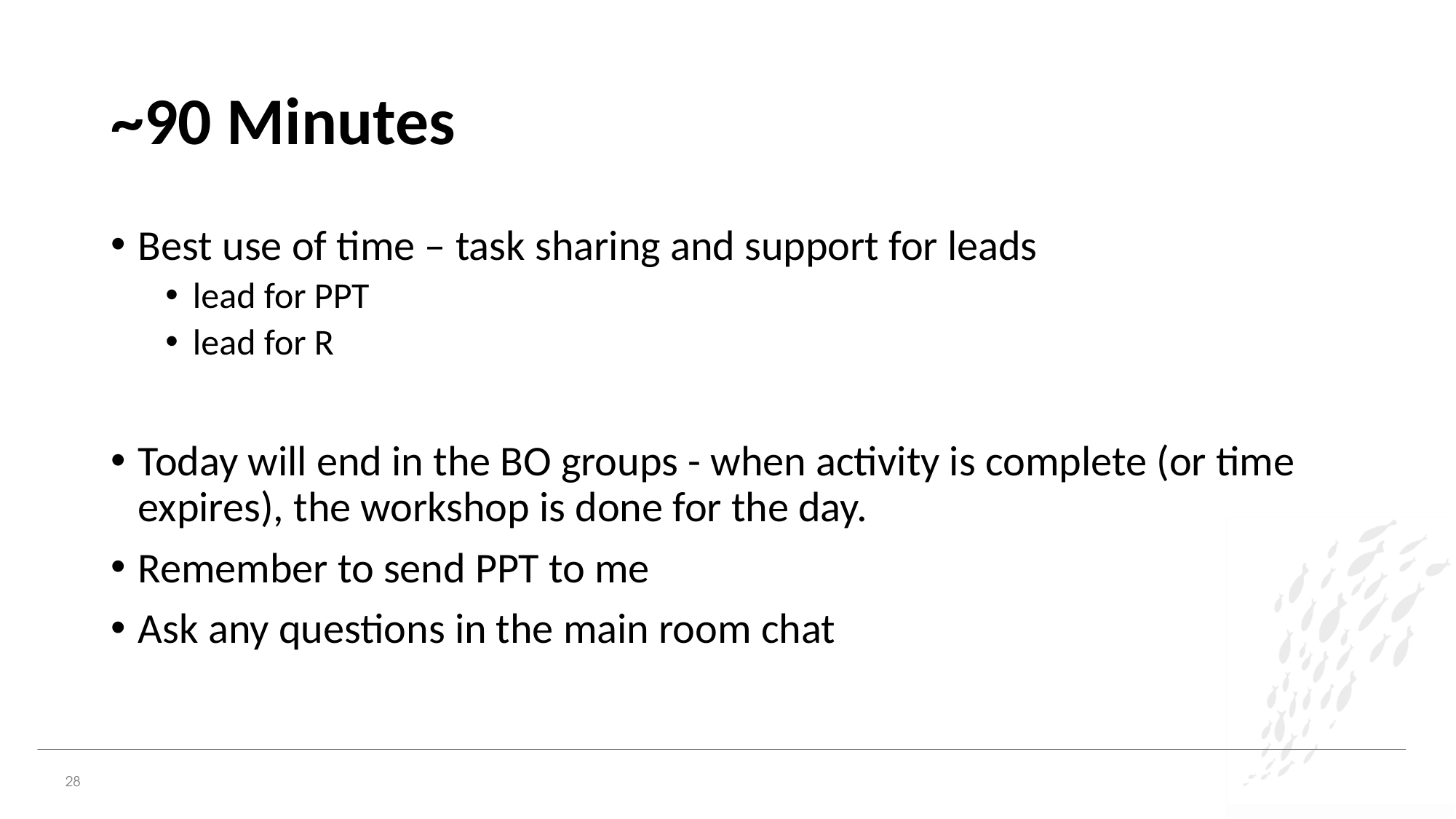

# ~90 Minutes
Best use of time – task sharing and support for leads
lead for PPT
lead for R

Today will end in the BO groups - when activity is complete (or time expires), the workshop is done for the day.
Remember to send PPT to me
Ask any questions in the main room chat